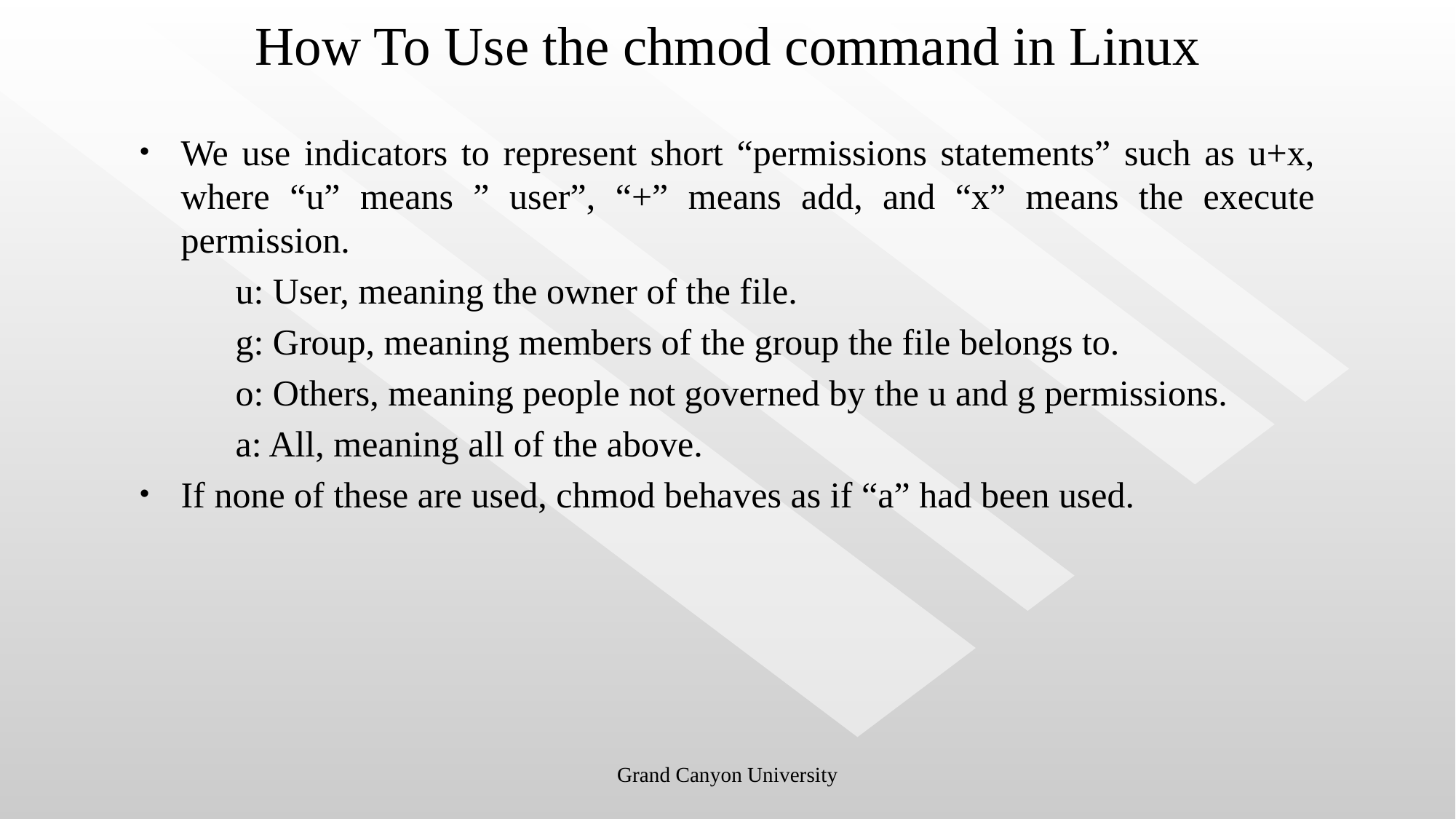

# How To Use the chmod command in Linux
We use indicators to represent short “permissions statements” such as u+x, where “u” means ” user”, “+” means add, and “x” means the execute permission.
u: User, meaning the owner of the file.
g: Group, meaning members of the group the file belongs to.
o: Others, meaning people not governed by the u and g permissions.
a: All, meaning all of the above.
If none of these are used, chmod behaves as if “a” had been used.

Grand Canyon University